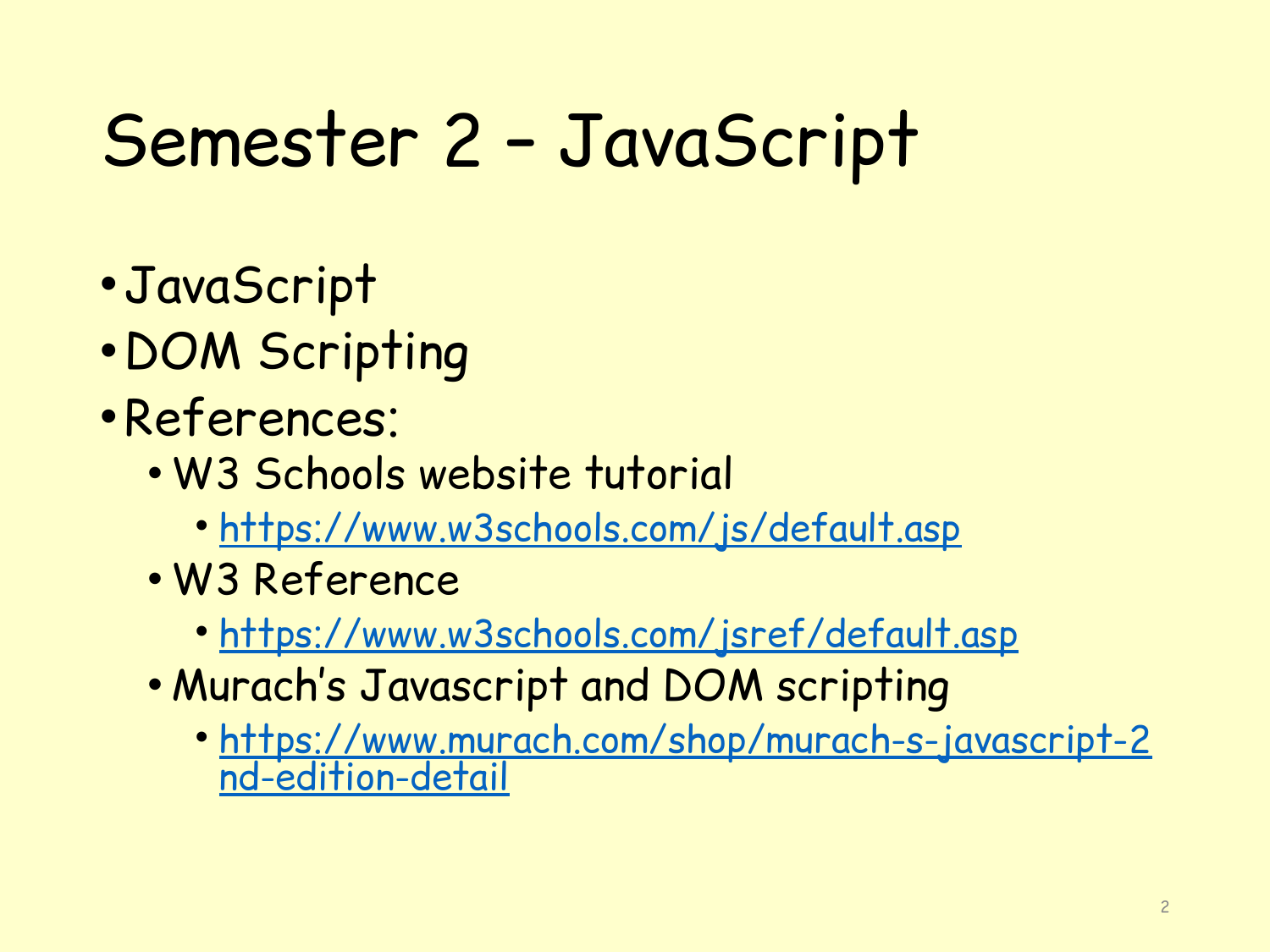

# Semester 2 – JavaScript
JavaScript
DOM Scripting
References:
W3 Schools website tutorial
https://www.w3schools.com/js/default.asp
W3 Reference
https://www.w3schools.com/jsref/default.asp
Murach’s Javascript and DOM scripting
https://www.murach.com/shop/murach-s-javascript-2nd-edition-detail

2